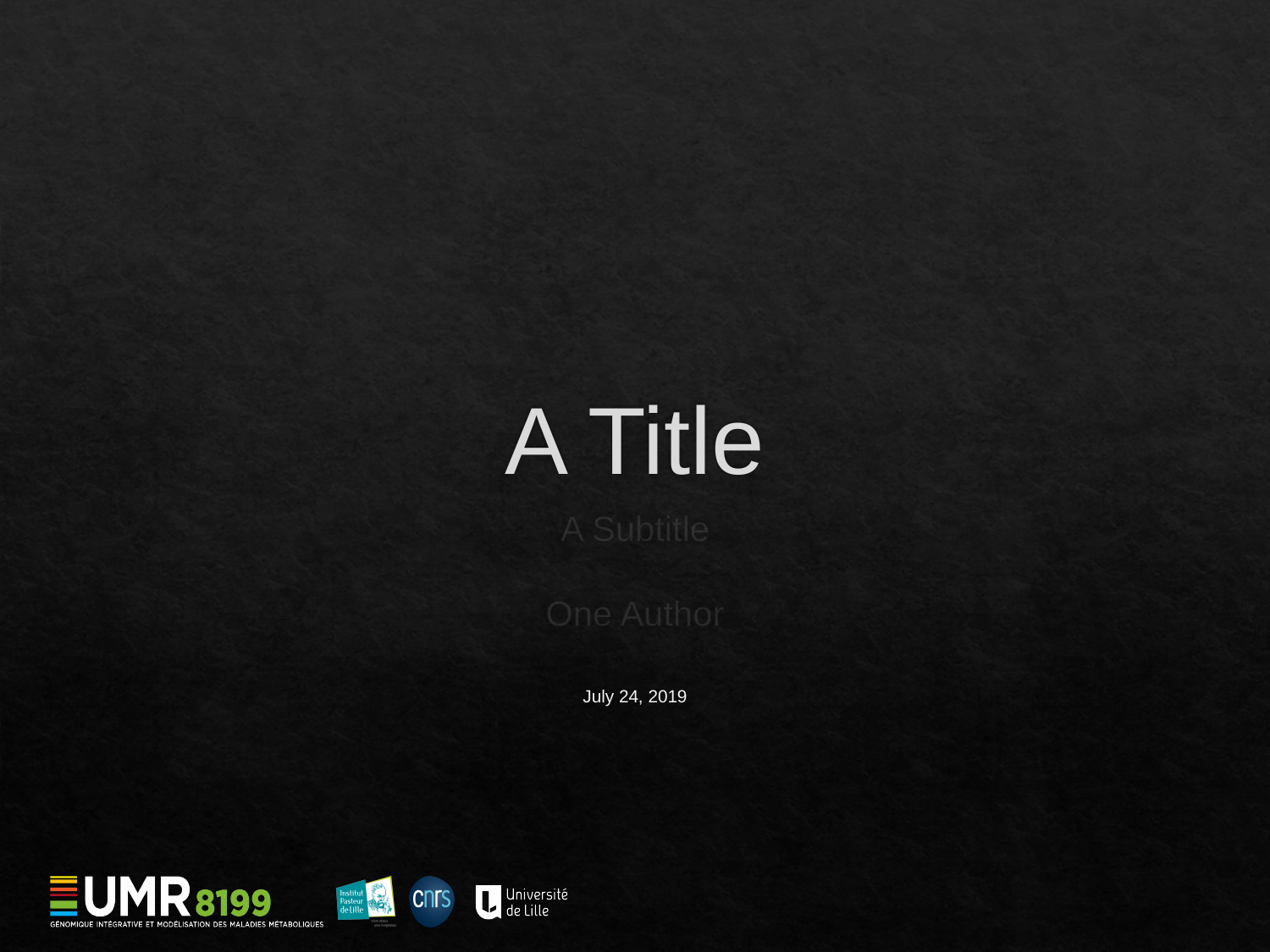

# A Title
A Subtitle
One Author
July 24, 2019